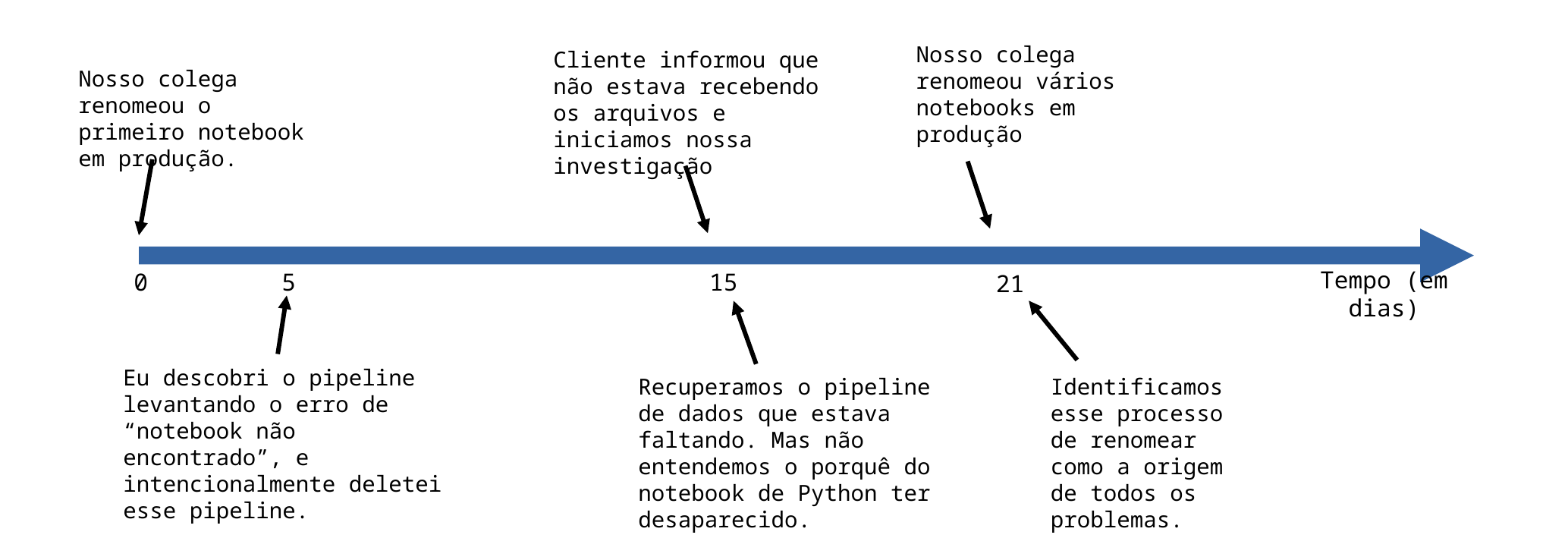

Nosso colega renomeou vários notebooks em produção
Cliente informou que não estava recebendo os arquivos e iniciamos nossa investigação
Nosso colega renomeou o primeiro notebook em produção.

0
5
15
21
Tempo (em dias)

Eu descobri o pipeline levantando o erro de “notebook não encontrado”, e intencionalmente deletei esse pipeline.
Recuperamos o pipeline de dados que estava faltando. Mas não entendemos o porquê do notebook de Python ter desaparecido.
Identificamos esse processo de renomear como a origem de todos os problemas.